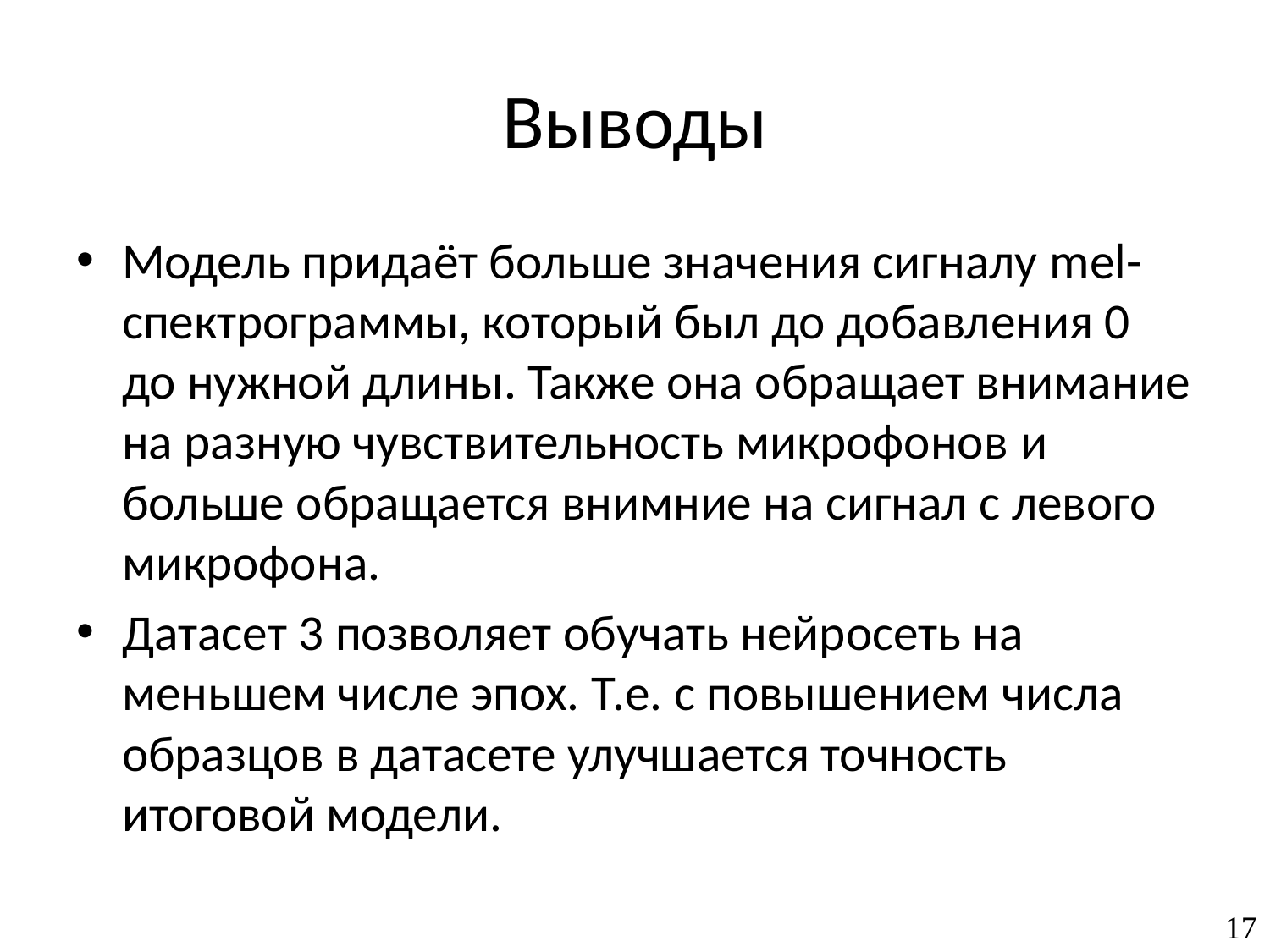

# Выводы
Модель придаёт больше значения сигналу mel-спектрограммы, который был до добавления 0 до нужной длины. Также она обращает внимание на разную чувствительность микрофонов и больше обращается внимние на сигнал с левого микрофона.
Датасет 3 позволяет обучать нейросеть на меньшем числе эпох. Т.е. с повышением числа образцов в датасете улучшается точность итоговой модели.

17